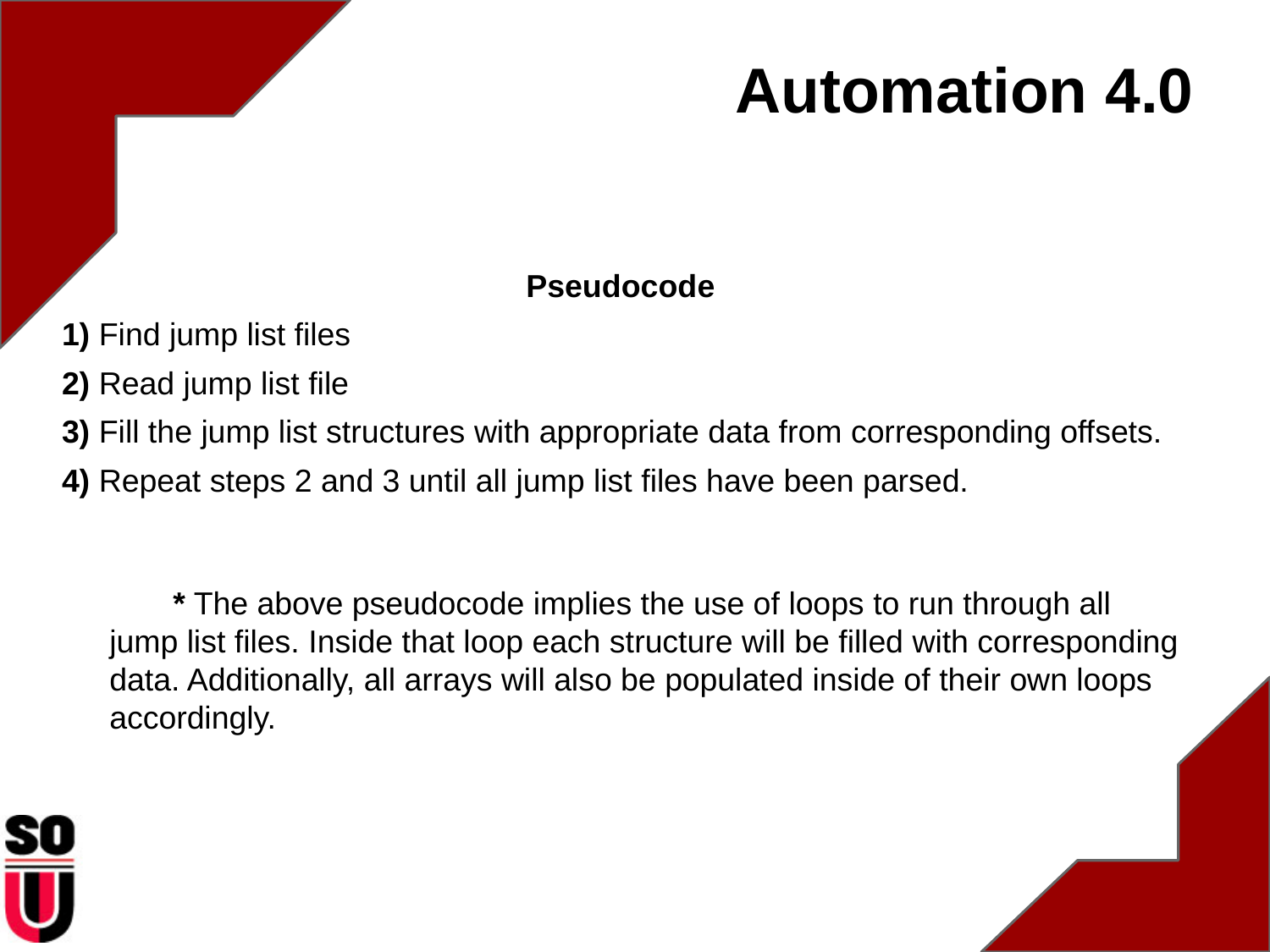

# Automation 4.0
Pseudocode
1) Find jump list files
2) Read jump list file
3) Fill the jump list structures with appropriate data from corresponding offsets.
4) Repeat steps 2 and 3 until all jump list files have been parsed.

* The above pseudocode implies the use of loops to run through all jump list files. Inside that loop each structure will be filled with corresponding data. Additionally, all arrays will also be populated inside of their own loops accordingly.